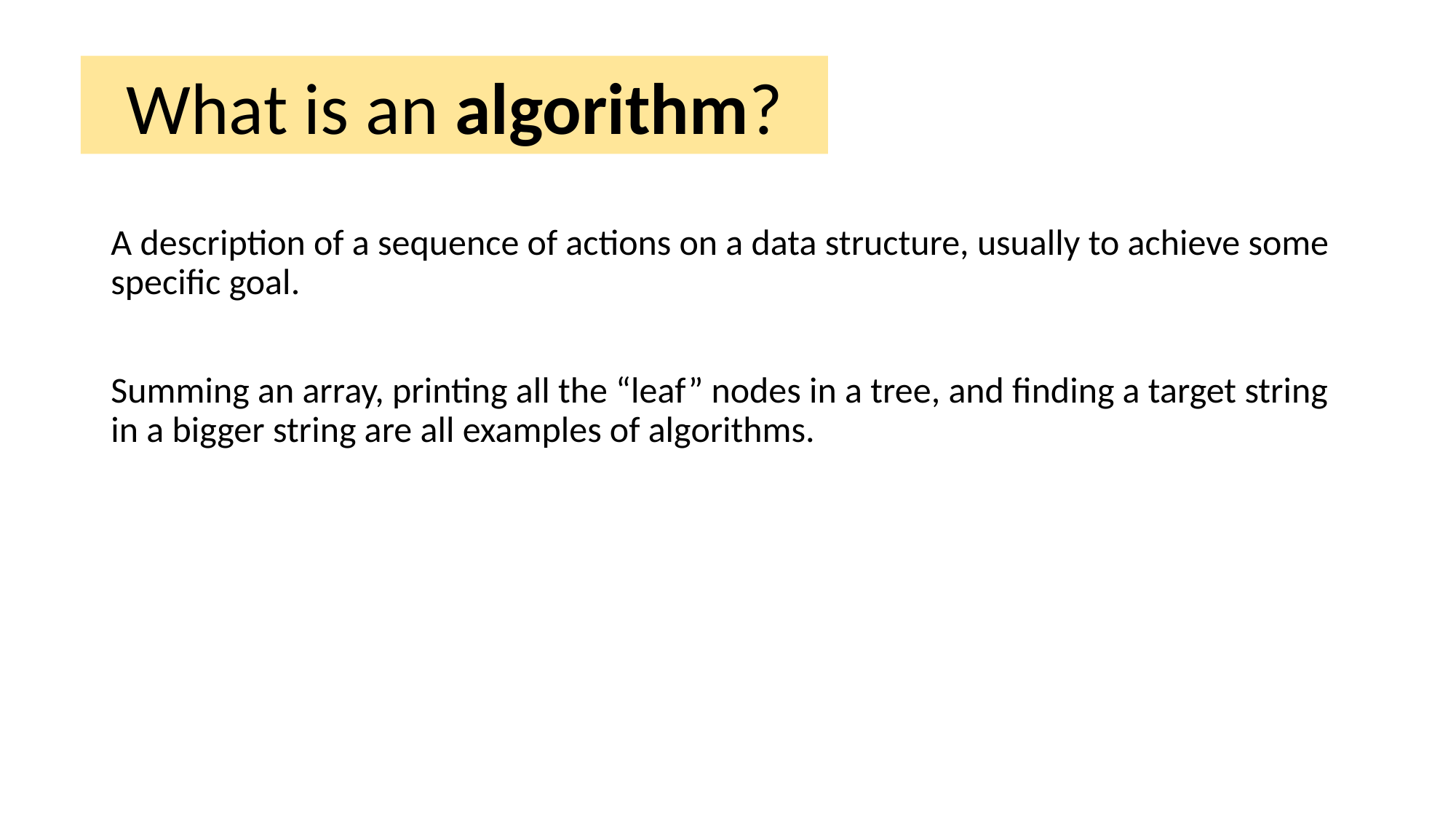

What is an algorithm?
A description of a sequence of actions on a data structure, usually to achieve some specific goal.

Summing an array, printing all the “leaf” nodes in a tree, and finding a target string in a bigger string are all examples of algorithms.